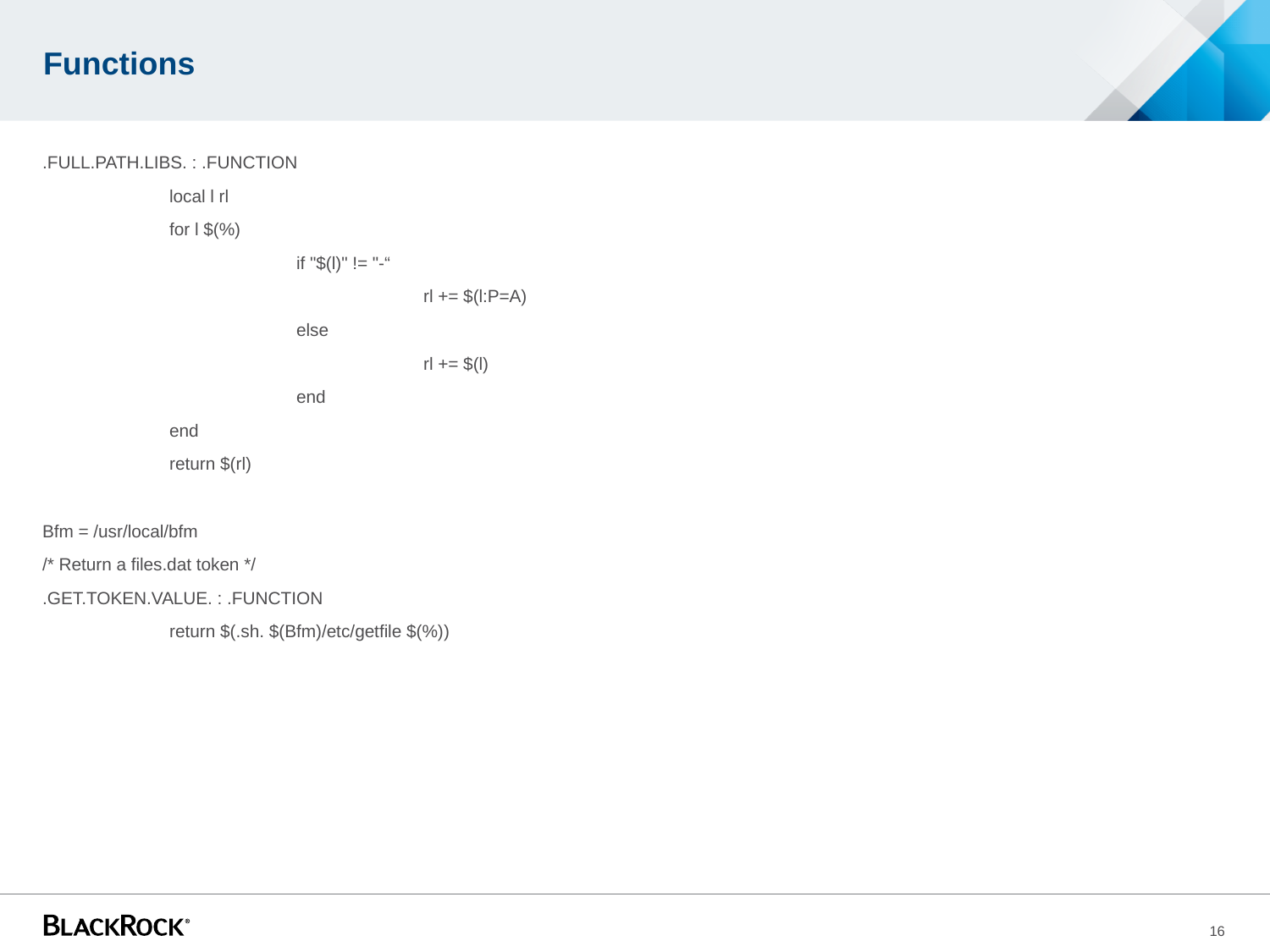

# Functions
.FULL.PATH.LIBS. : .FUNCTION
	local l rl
	for l $(%)
		if "$(l)" != "-“
			rl += $(l:P=A)
		else
			rl += $(l)
		end
	end
	return $(rl)

Bfm = /usr/local/bfm
/* Return a files.dat token */
.GET.TOKEN.VALUE. : .FUNCTION
	return $(.sh. $(Bfm)/etc/getfile $(%))
16